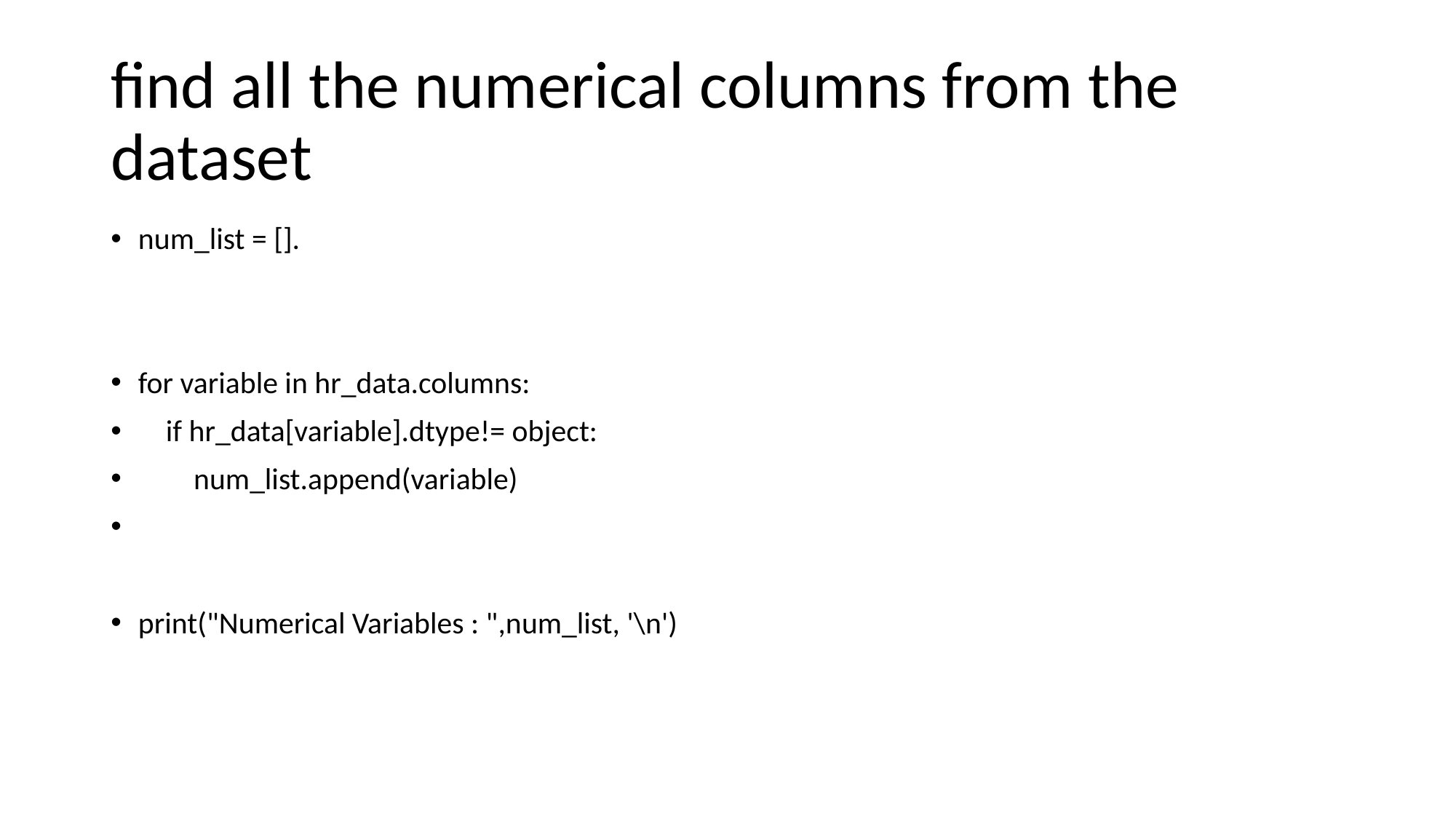

# find all the numerical columns from the dataset
num_list = [].

for variable in hr_data.columns:
    if hr_data[variable].dtype!= object:
        num_list.append(variable)

print("Numerical Variables : ",num_list, '\n')